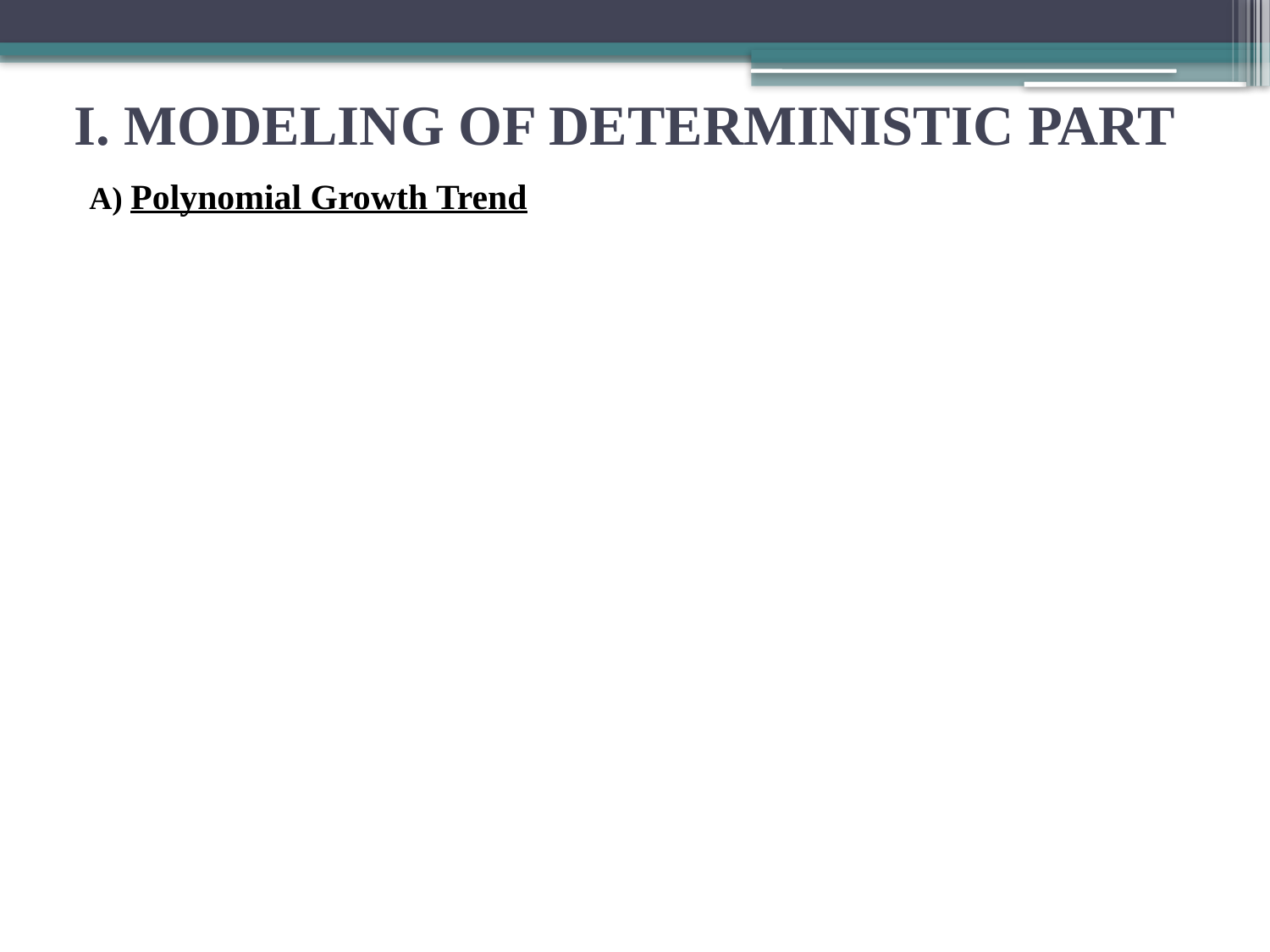

# I. MODELING OF DETERMINISTIC PART
  A) Polynomial Growth Trend